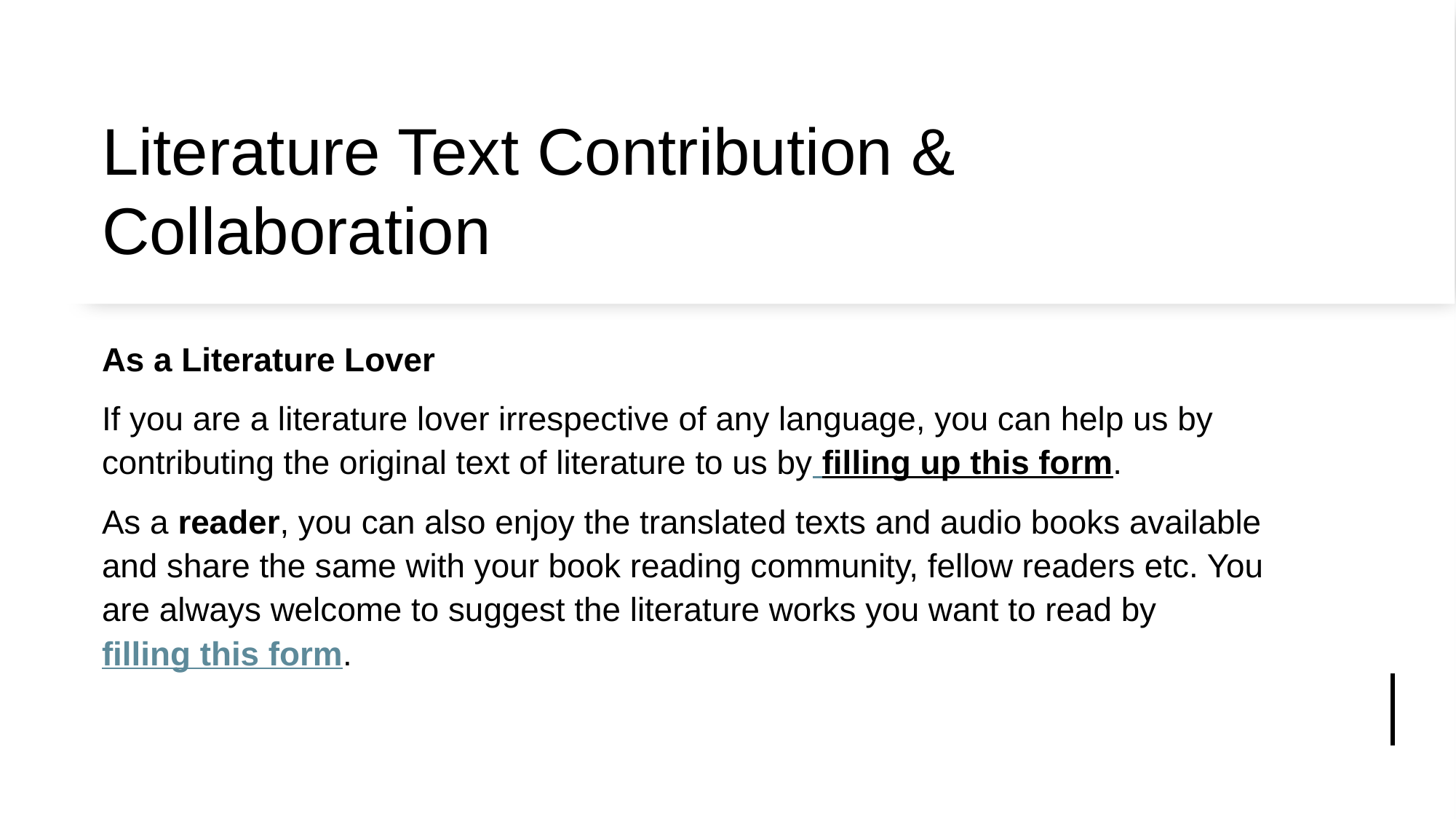

# Literature Text Contribution & Collaboration
As a Literature Lover
If you are a literature lover irrespective of any language, you can help us by contributing the original text of literature to us by filling up this form.
As a reader, you can also enjoy the translated texts and audio books available and share the same with your book reading community, fellow readers etc. You are always welcome to suggest the literature works you want to read by filling this form.